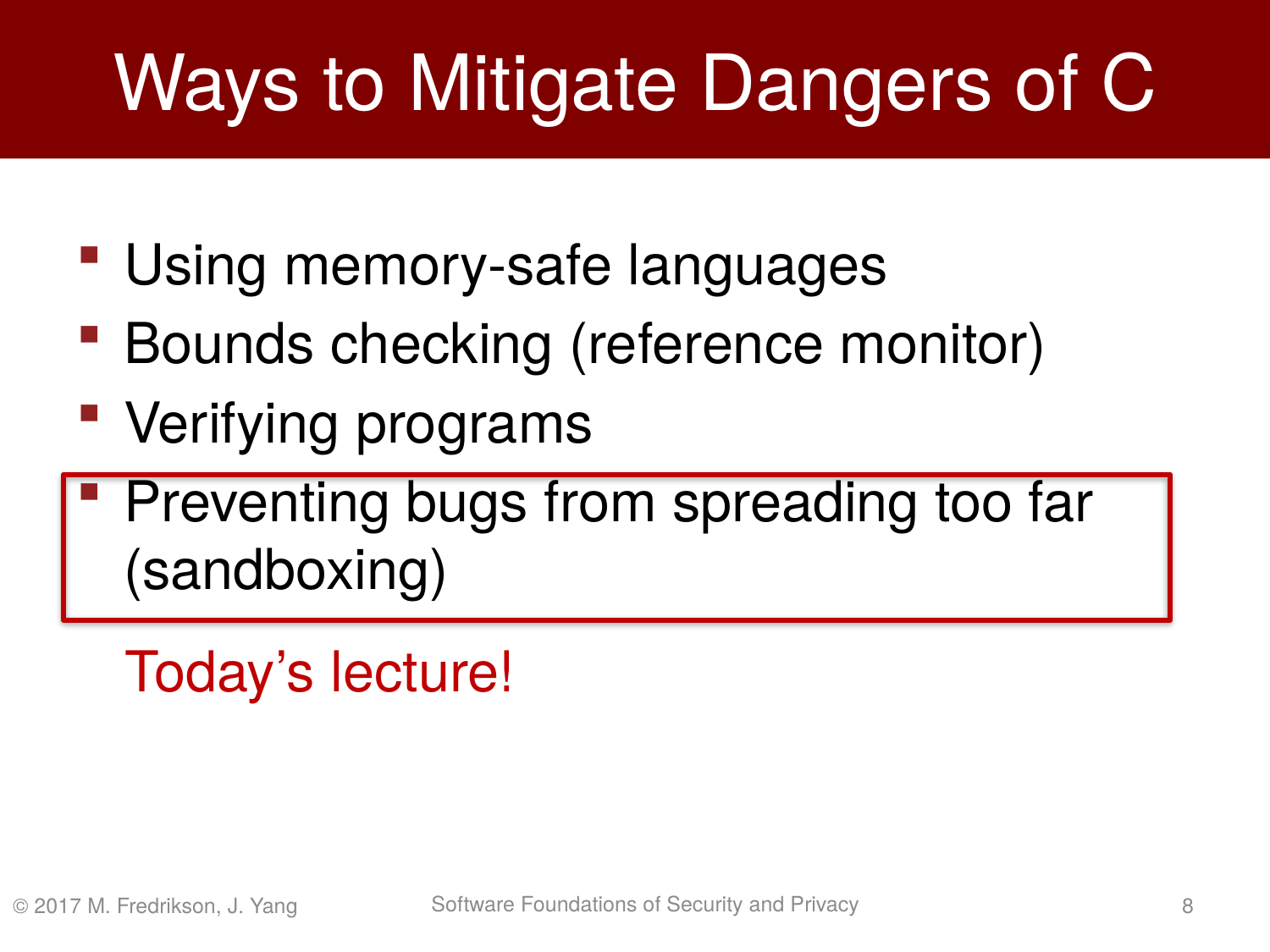

# Ways to Mitigate Dangers of C
Using memory-safe languages
Bounds checking (reference monitor)
Verifying programs
Preventing bugs from spreading too far (sandboxing)

Today’s lecture!
© 2017 M. Fredrikson, J. Yang
8